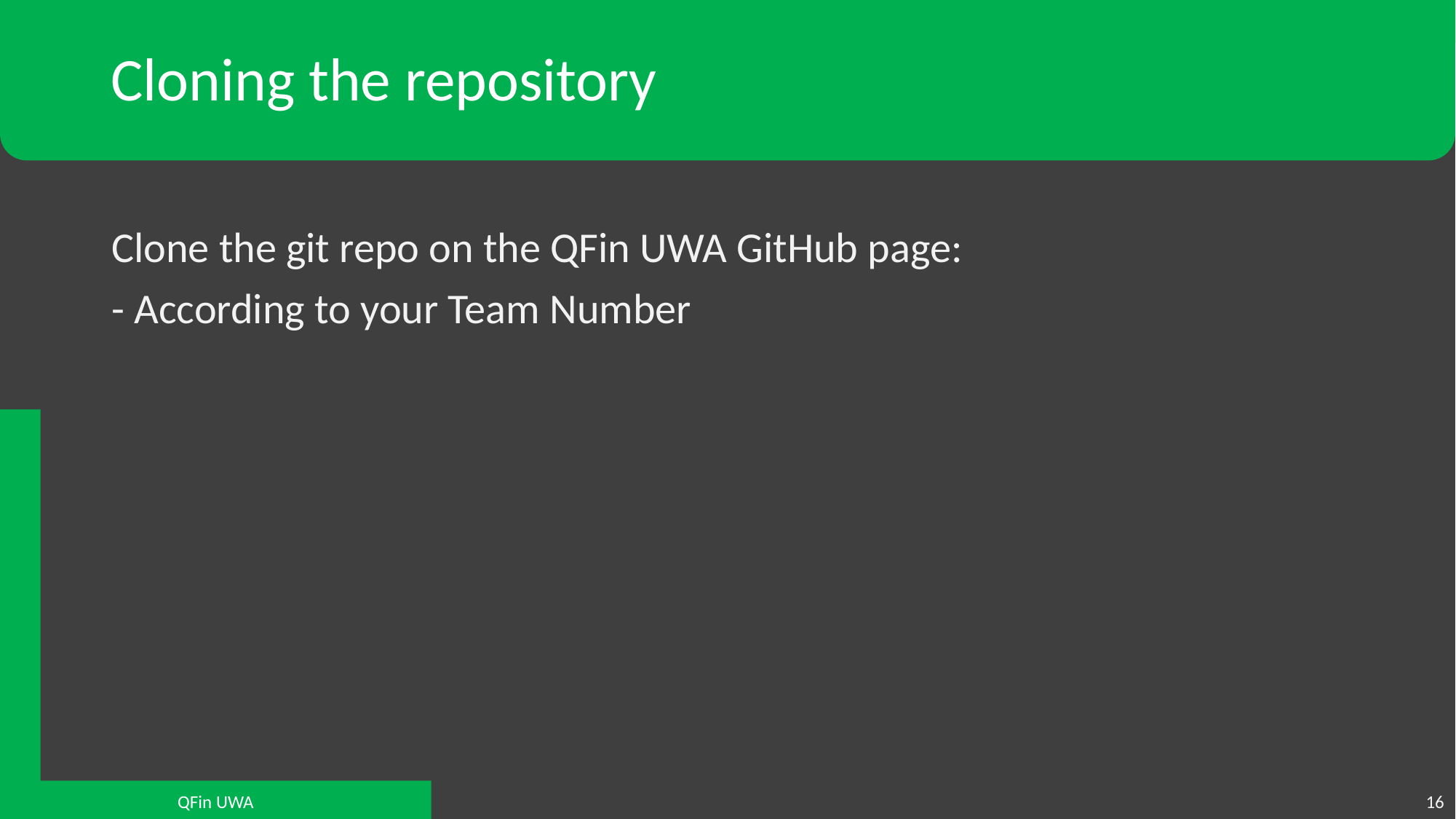

# Cloning the repository
Clone the git repo on the QFin UWA GitHub page:
- According to your Team Number